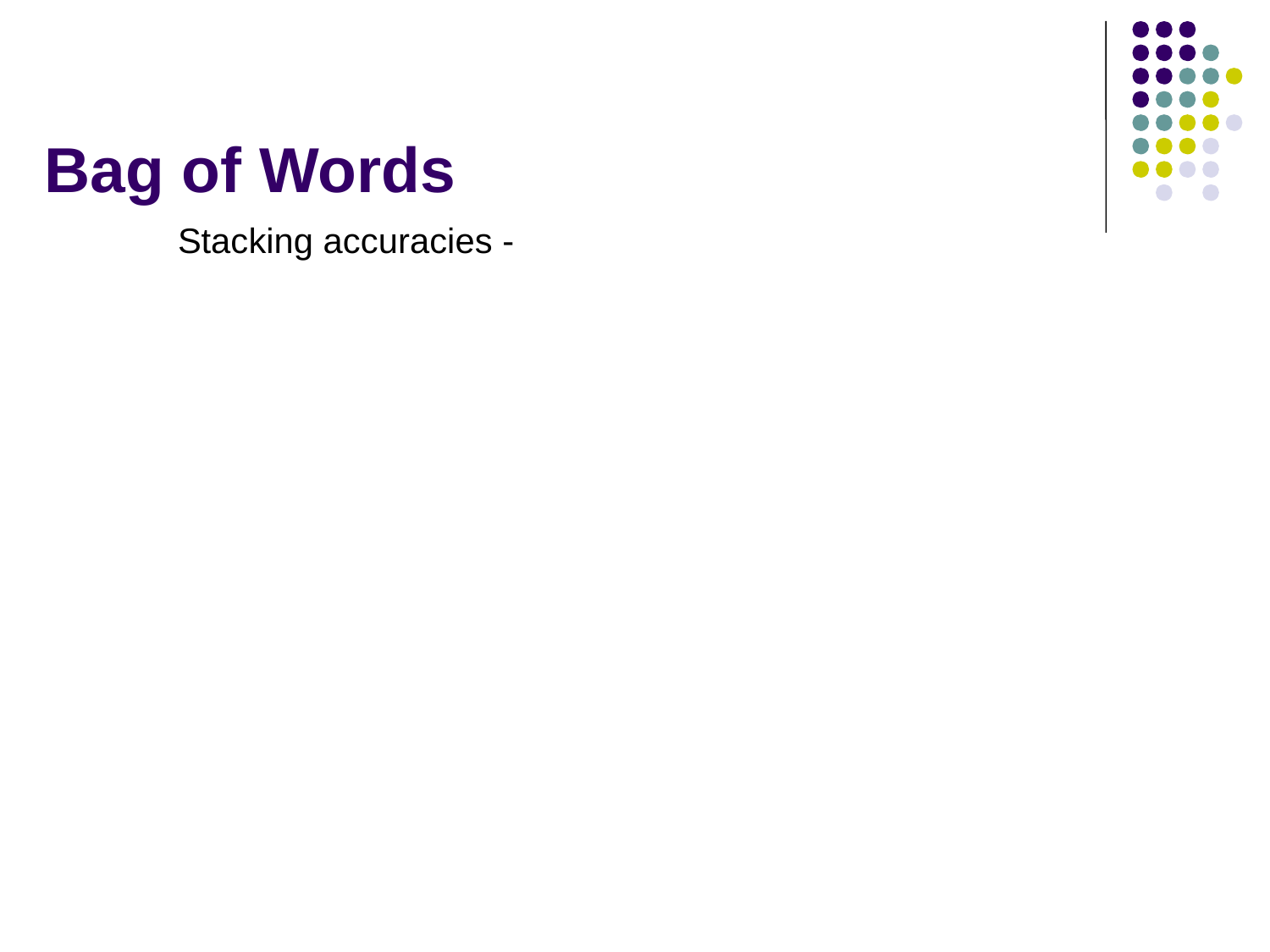

# Bag of Words
Stacking accuracies -